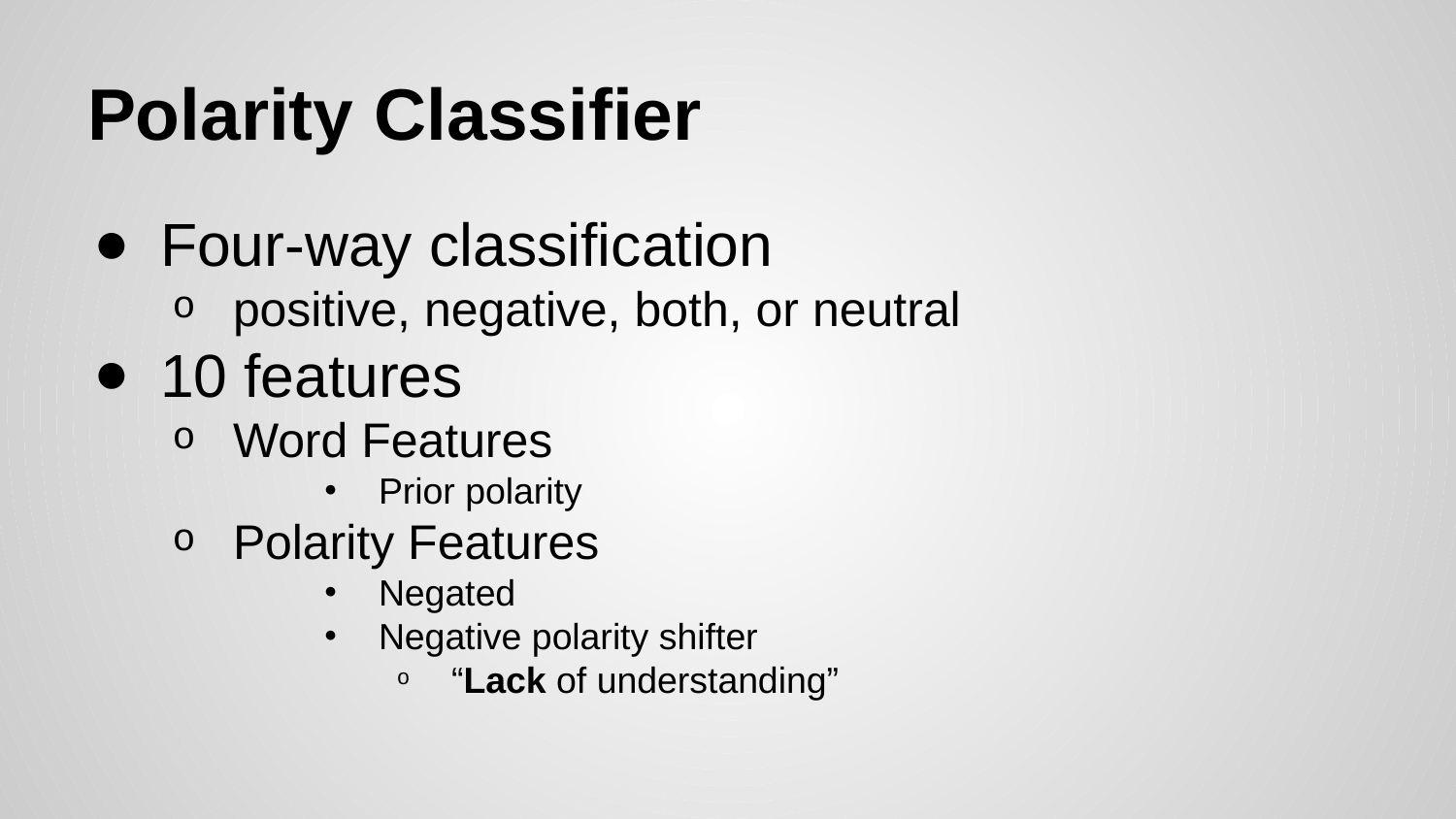

# Polarity Classifier
Four-way classification
positive, negative, both, or neutral
10 features
Word Features
Prior polarity
Polarity Features
Negated
Negative polarity shifter
“Lack of understanding”